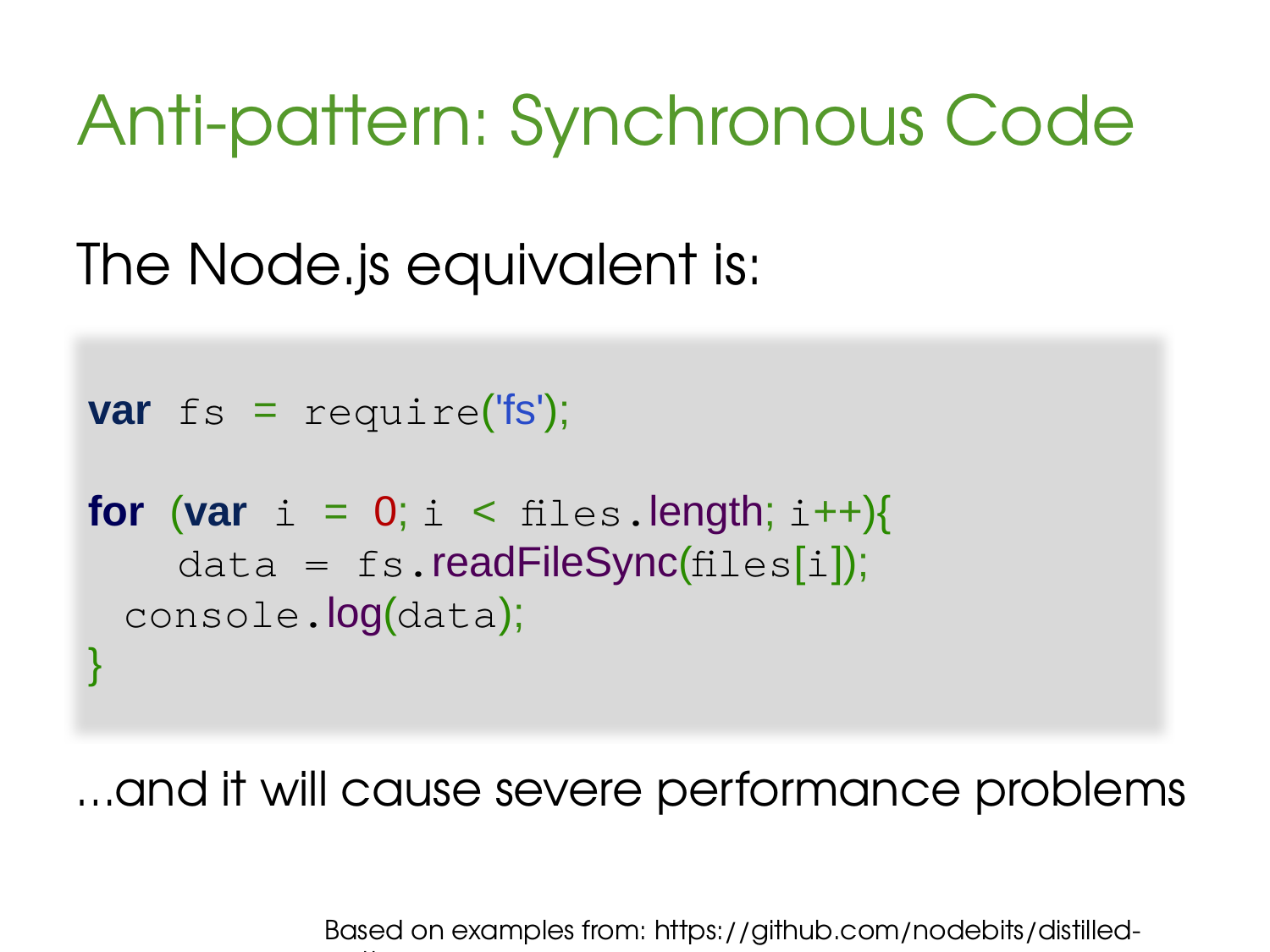

# Anti-pattern: Synchronous Code
The Node.js equivalent is:

 var fs = require('fs');

 for (var i = 0; i < files.length; i++){
    data = fs.readFileSync(files[i]);
    console.log(data);
 }

…and it will cause severe performance problems

Based on examples from: https://github.com/nodebits/distilled-patterns/